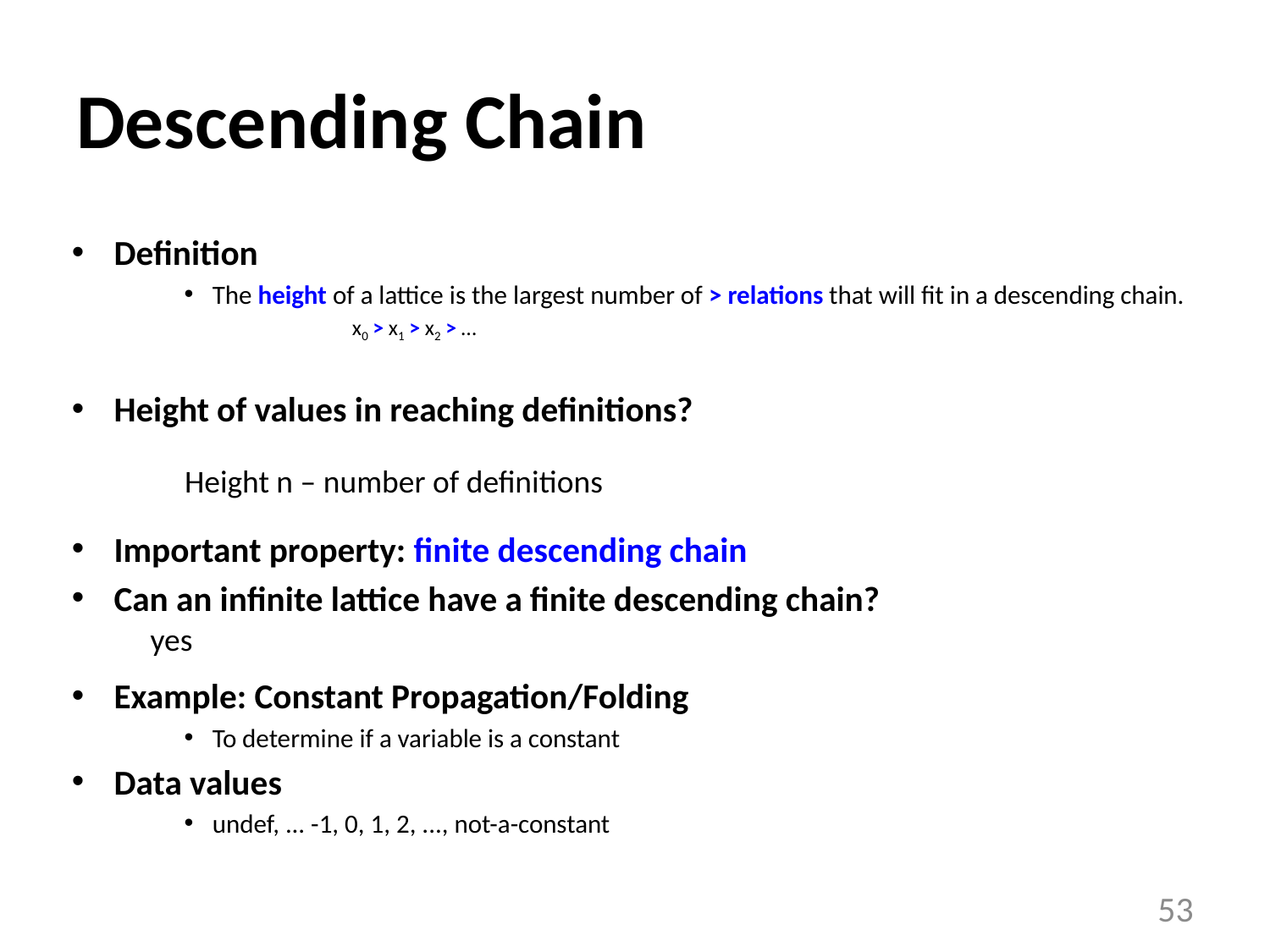

# Descending Chain
Definition
The height of a lattice is the largest number of > relations that will fit in a descending chain.
   			 x0 > x1 > x2 > …

Height of values in reaching definitions?

Important property: finite descending chain
Can an infinite lattice have a finite descending chain?

Example: Constant Propagation/Folding
To determine if a variable is a constant
Data values
undef, ... -1, 0, 1, 2, ..., not-a-constant

Height n – number of definitions
yes
53